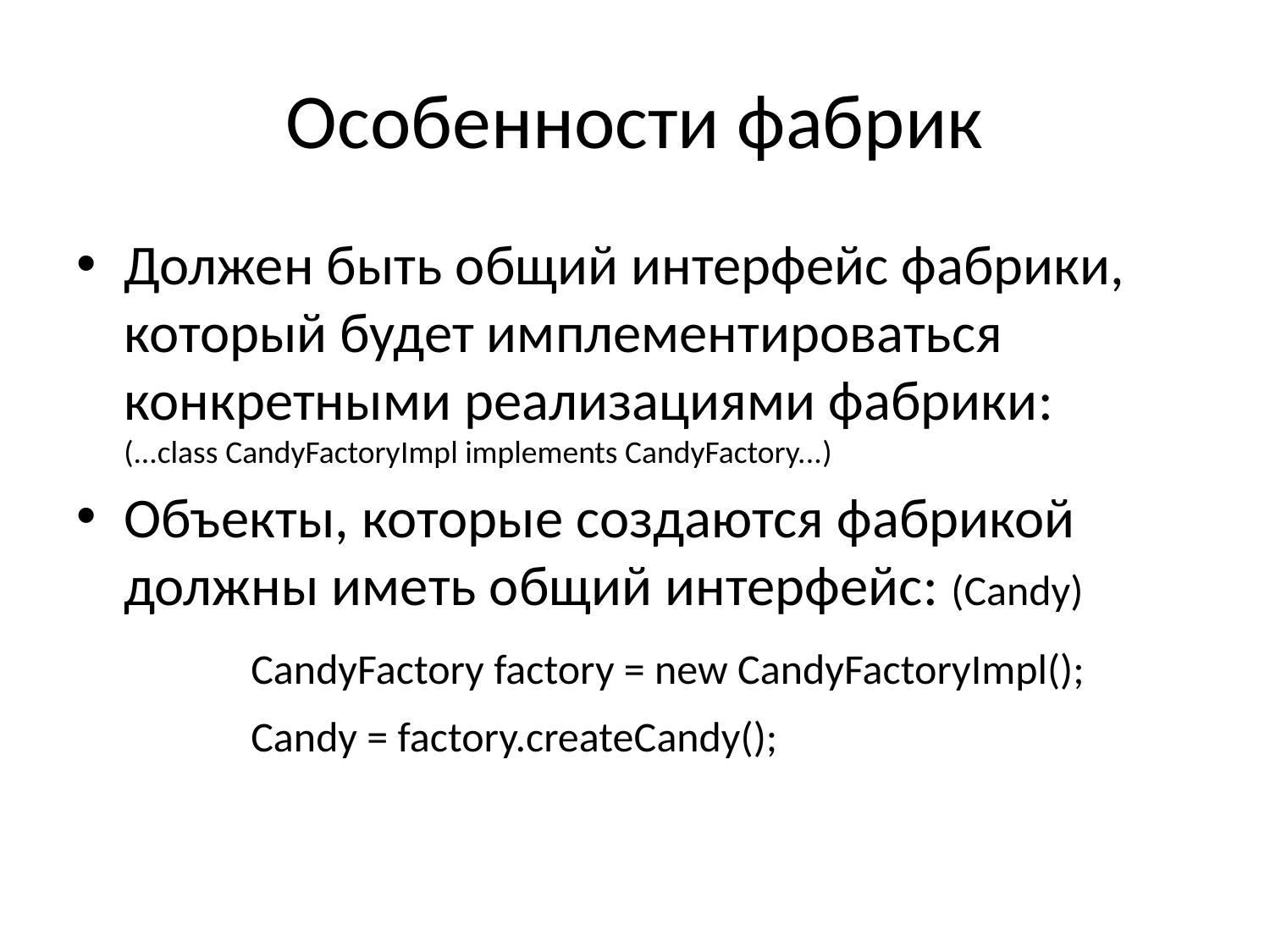

# Особенности фабрик
Должен быть общий интерфейс фабрики, который будет имплементироваться конкретными реализациями фабрики:    (...class CandyFactoryImpl implements CandyFactory...)
Объекты, которые создаются фабрикой должны иметь общий интерфейс: (Candy)
		CandyFactory factory = new CandyFactoryImpl();		Candy = factory.createCandy();